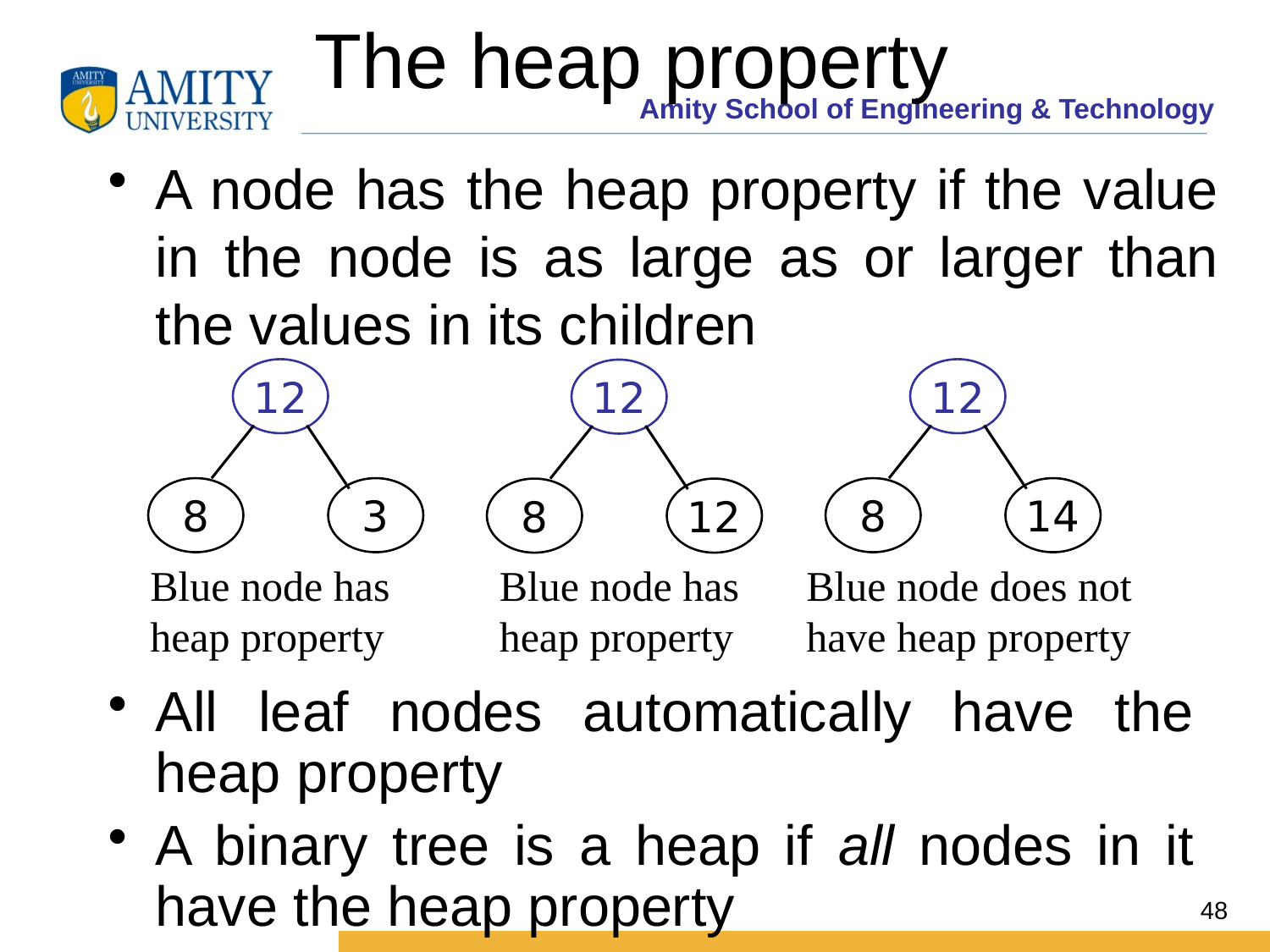

# The heap property
A node has the heap property if the value in the node is as large as or larger than the values in its children
12

8
3
Blue node has heap property
12

8
14
Blue node does not have heap property
12

8
12
Blue node has heap property
All leaf nodes automatically have the heap property
A binary tree is a heap if all nodes in it have the heap property
48